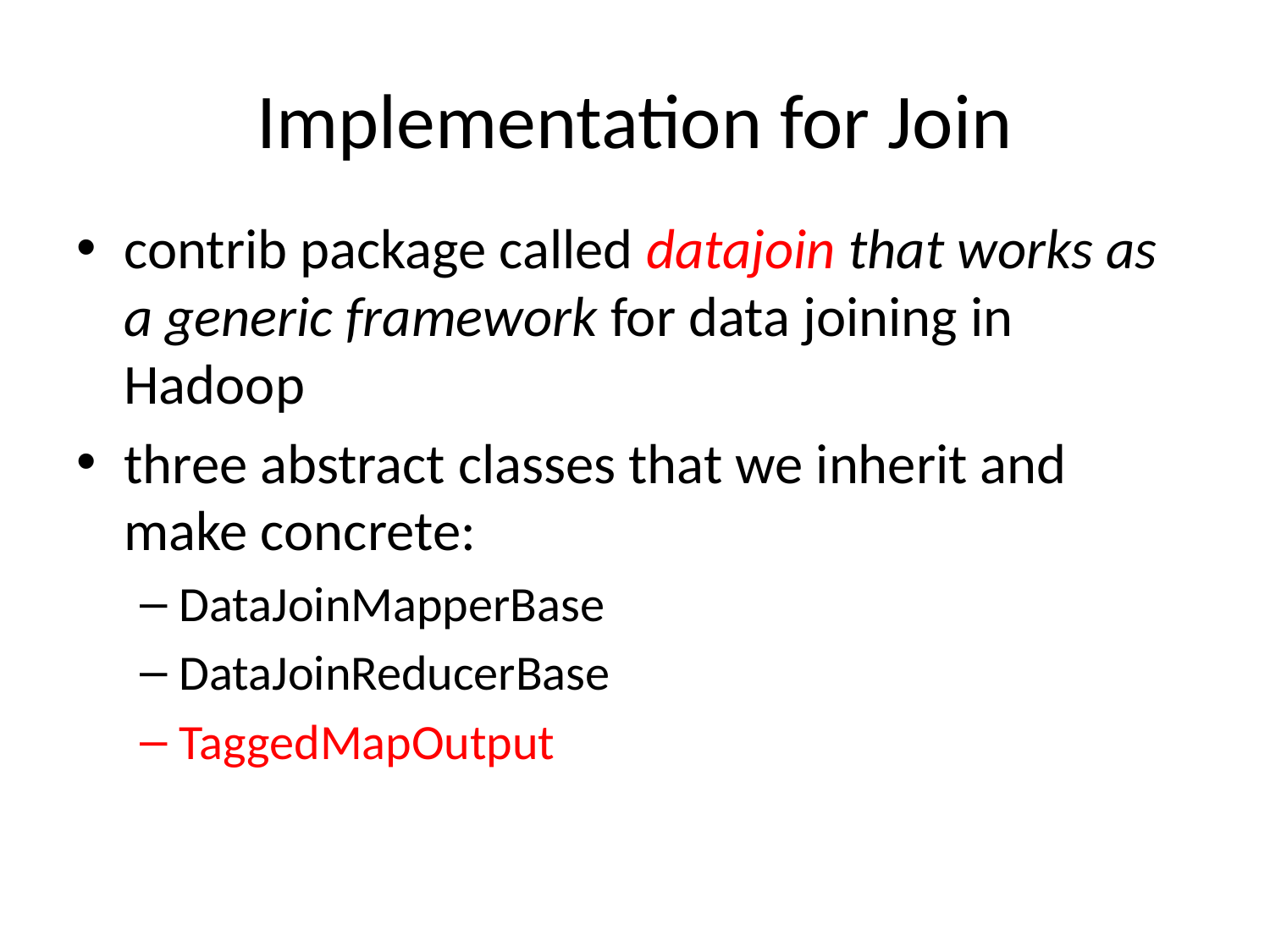

# Implementation for Join
contrib package called datajoin that works as a generic framework for data joining in Hadoop
three abstract classes that we inherit and make concrete:
DataJoinMapperBase
DataJoinReducerBase
TaggedMapOutput